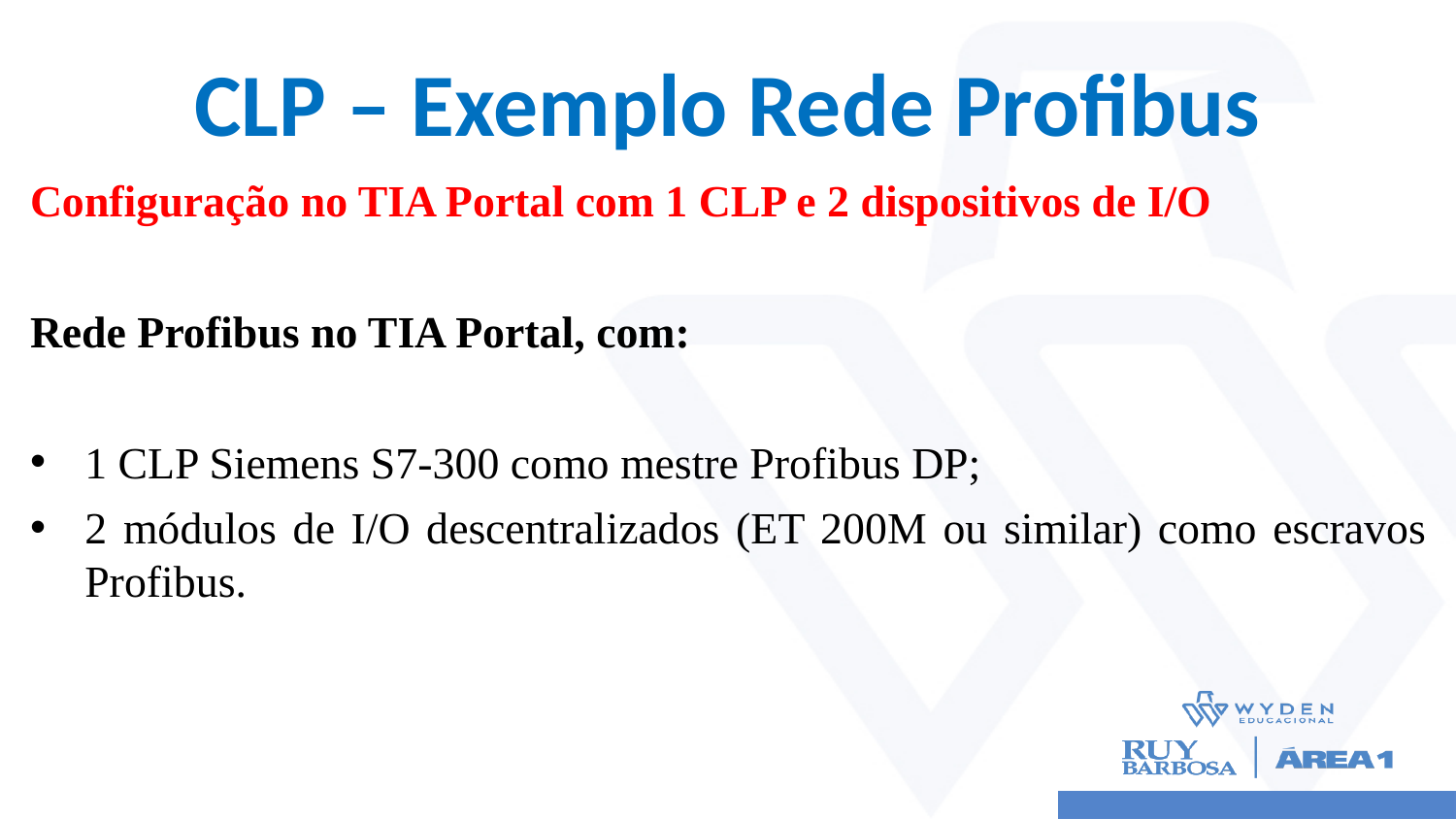

# CLP – Exemplo Rede Profibus
Configuração no TIA Portal com 1 CLP e 2 dispositivos de I/O

Rede Profibus no TIA Portal, com:

1 CLP Siemens S7-300 como mestre Profibus DP;
2 módulos de I/O descentralizados (ET 200M ou similar) como escravos Profibus.